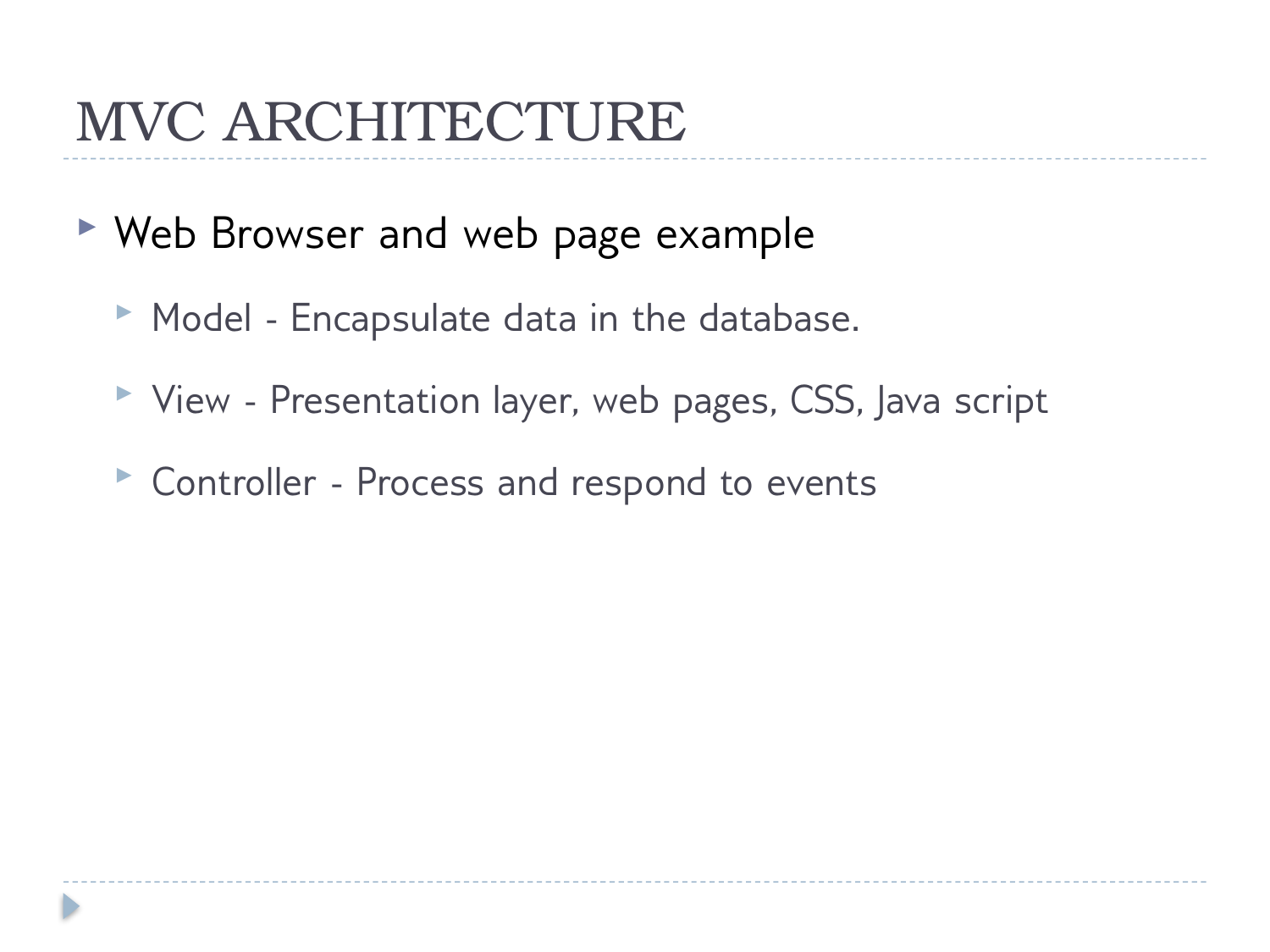

# MVC ARCHITECTURE
Web Browser and web page example
Model - Encapsulate data in the database.
View - Presentation layer, web pages, CSS, Java script
Controller - Process and respond to events